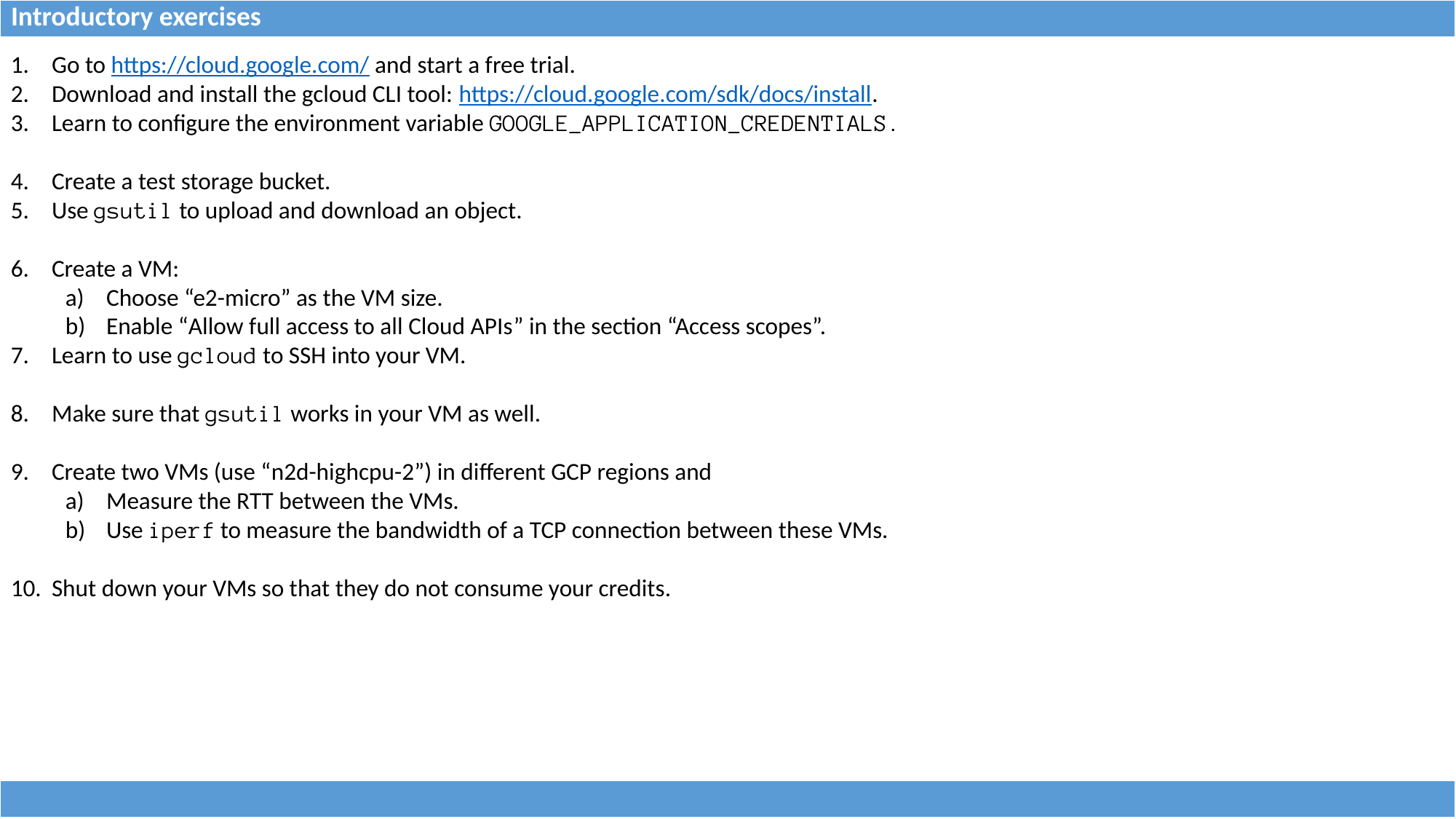

| Introductory exercises |
| --- |
Go to https://cloud.google.com/ and start a free trial.
Download and install the gcloud CLI tool: https://cloud.google.com/sdk/docs/install.
Learn to configure the environment variable GOOGLE_APPLICATION_CREDENTIALS.

Create a test storage bucket.
Use gsutil to upload and download an object.

Create a VM:
Choose “e2-micro” as the VM size.
Enable “Allow full access to all Cloud APIs” in the section “Access scopes”.
Learn to use gcloud to SSH into your VM.

Make sure that gsutil works in your VM as well.

Create two VMs (use “n2d-highcpu-2”) in different GCP regions and
Measure the RTT between the VMs.
Use iperf to measure the bandwidth of a TCP connection between these VMs.

Shut down your VMs so that they do not consume your credits.
|  |
| --- |